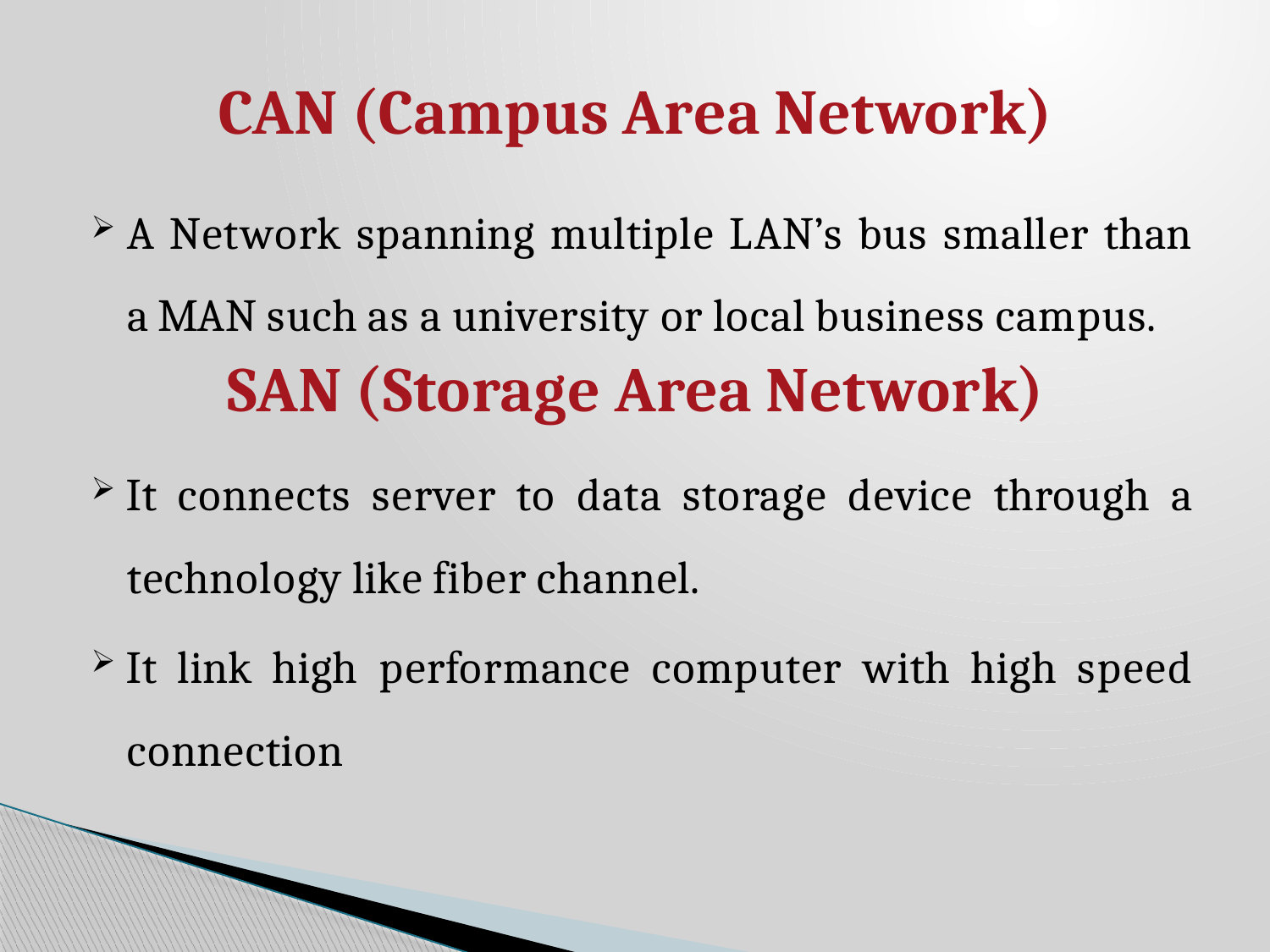

# CAN (Campus Area Network)
A Network spanning multiple LAN’s bus smaller than a MAN such as a university or local business campus.

It connects server to data storage device through a technology like fiber channel.
It link high performance computer with high speed connection

SAN (Storage Area Network)